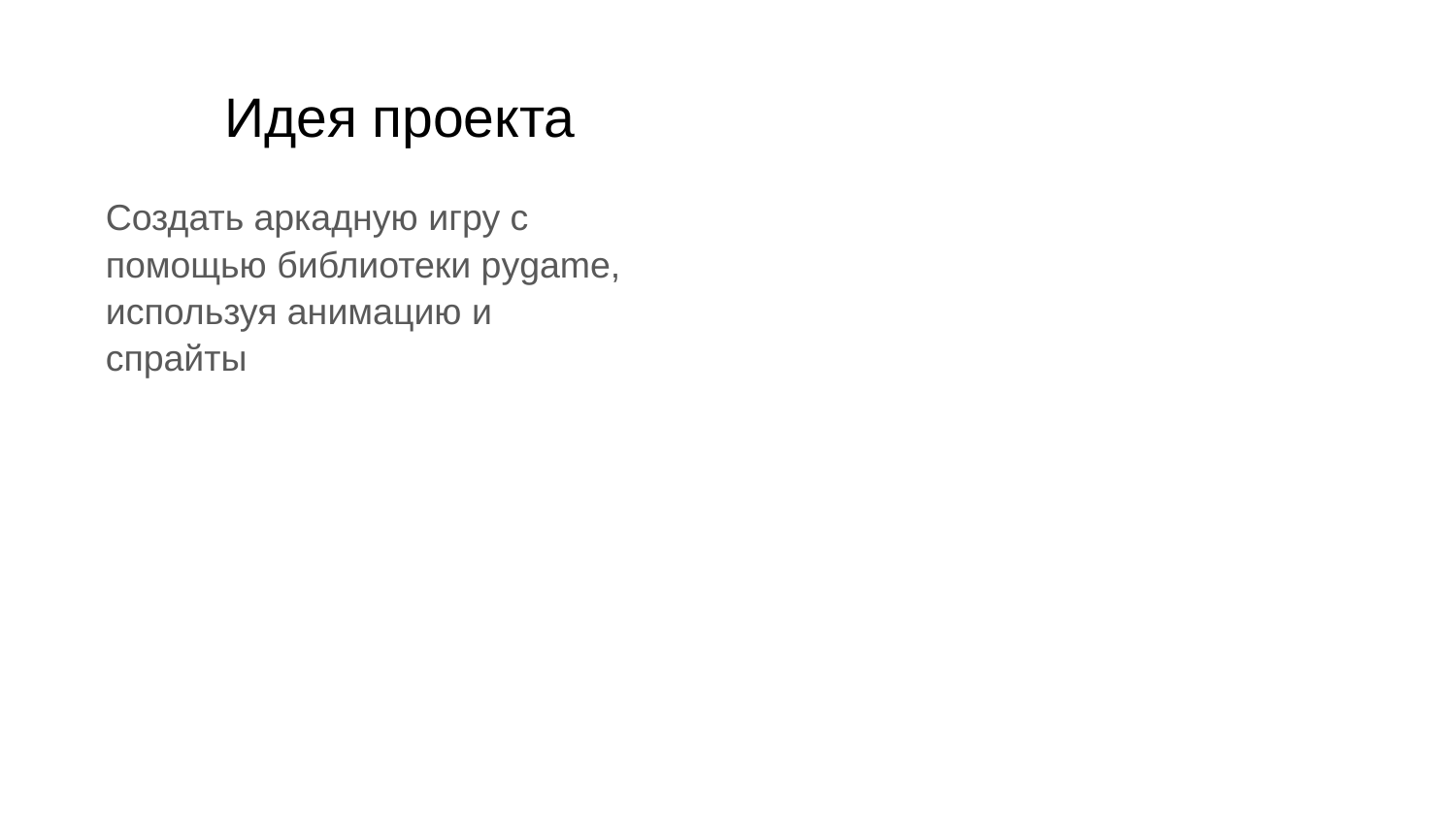

# Идея проекта
Создать аркадную игру с помощью библиотеки pygame, используя анимацию и спрайты